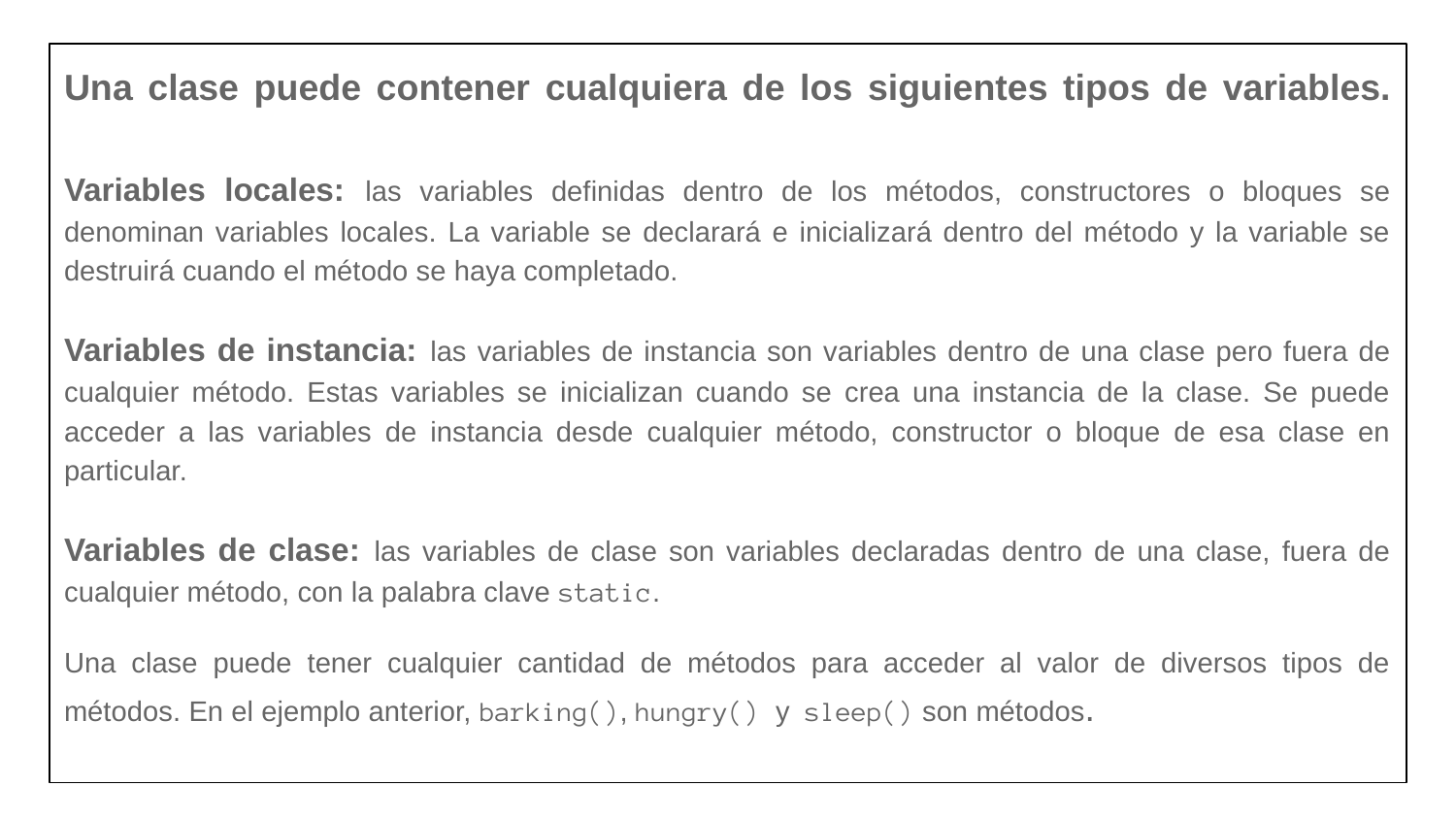

Una clase puede contener cualquiera de los siguientes tipos de variables.
Variables locales: las variables definidas dentro de los métodos, constructores o bloques se denominan variables locales. La variable se declarará e inicializará dentro del método y la variable se destruirá cuando el método se haya completado.
Variables de instancia: las variables de instancia son variables dentro de una clase pero fuera de cualquier método. Estas variables se inicializan cuando se crea una instancia de la clase. Se puede acceder a las variables de instancia desde cualquier método, constructor o bloque de esa clase en particular.
Variables de clase: las variables de clase son variables declaradas dentro de una clase, fuera de cualquier método, con la palabra clave static.
Una clase puede tener cualquier cantidad de métodos para acceder al valor de diversos tipos de métodos. En el ejemplo anterior, barking(), hungry() y sleep() son métodos.